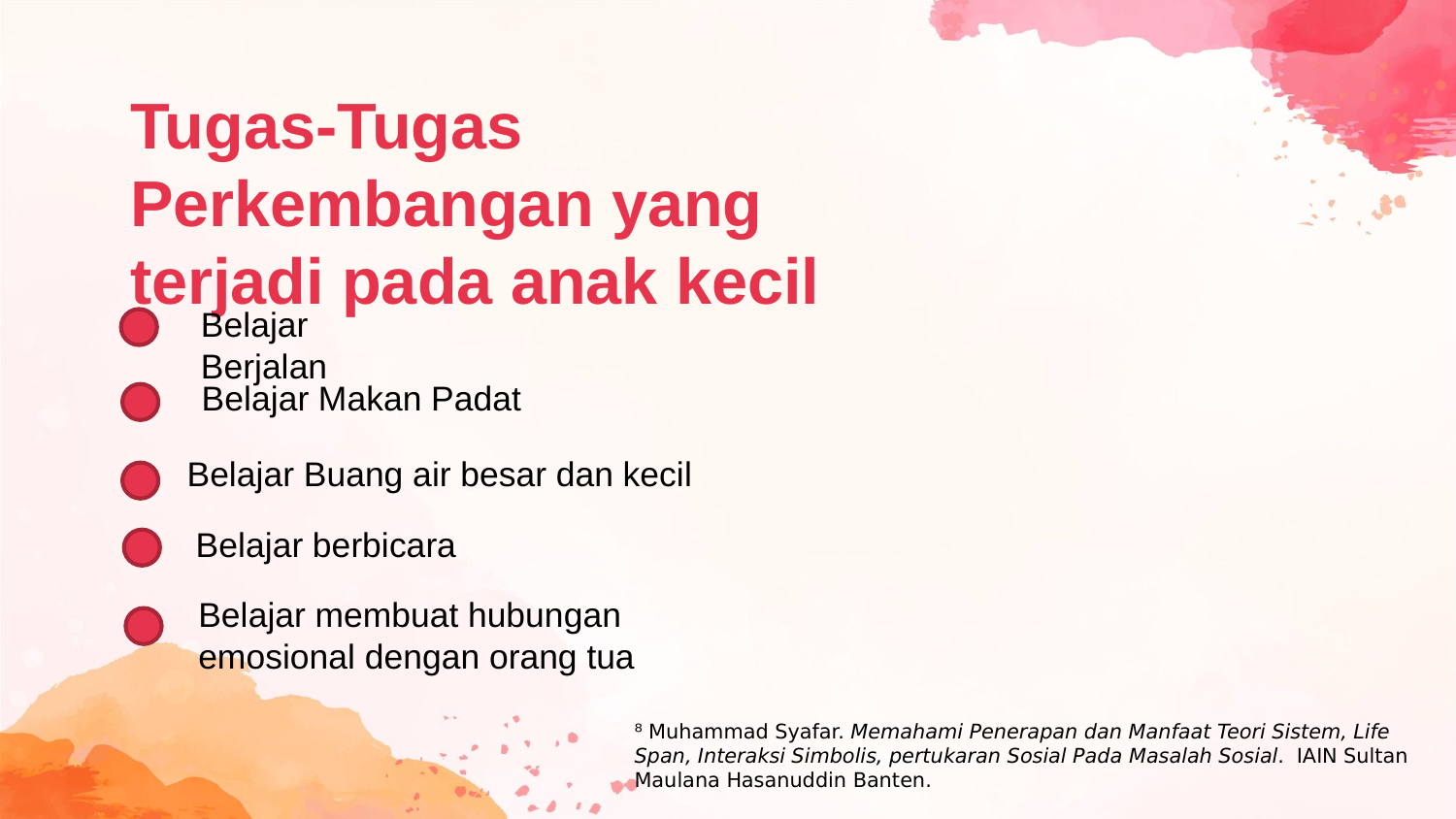

# Tugas-Tugas Perkembangan yang terjadi pada anak kecil
Belajar Berjalan

Belajar Makan Padat

Belajar Buang air besar dan kecil

Belajar berbicara

Belajar membuat hubungan emosional dengan orang tua

⁸ Muhammad Syafar. Memahami Penerapan dan Manfaat Teori Sistem, Life Span, Interaksi Simbolis, pertukaran Sosial Pada Masalah Sosial.  IAIN Sultan Maulana Hasanuddin Banten.